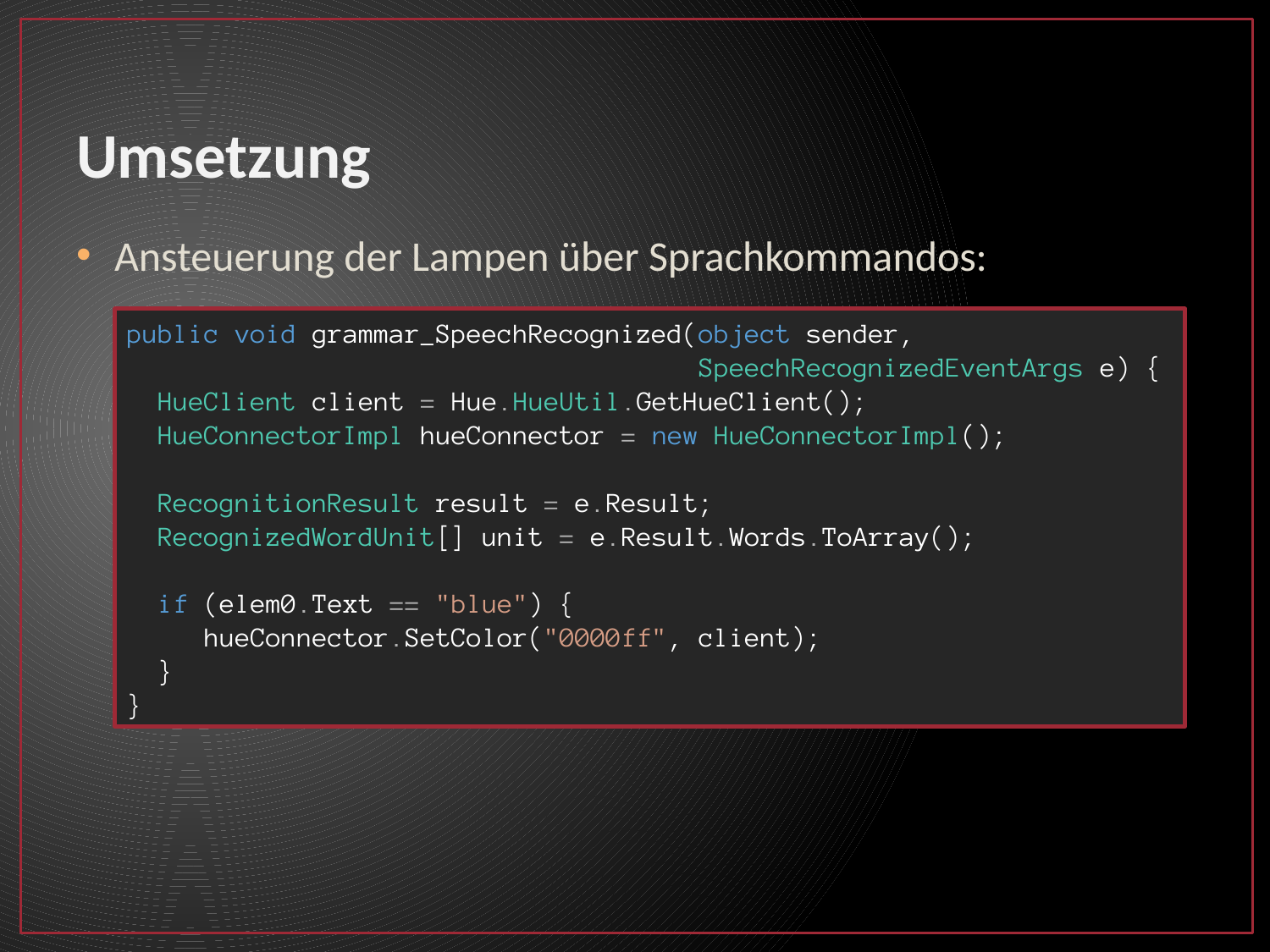

# Umsetzung
Ansteuerung der Lampen über Sprachkommandos:
public void grammar_SpeechRecognized(object sender,
                                     SpeechRecognizedEventArgs e) {
  HueClient client = Hue.HueUtil.GetHueClient();
  HueConnectorImpl hueConnector = new HueConnectorImpl();
  RecognitionResult result = e.Result;
  RecognizedWordUnit[] unit = e.Result.Words.ToArray();

  if (elem0.Text == "blue") {
     hueConnector.SetColor("0000ff", client);
  }
}